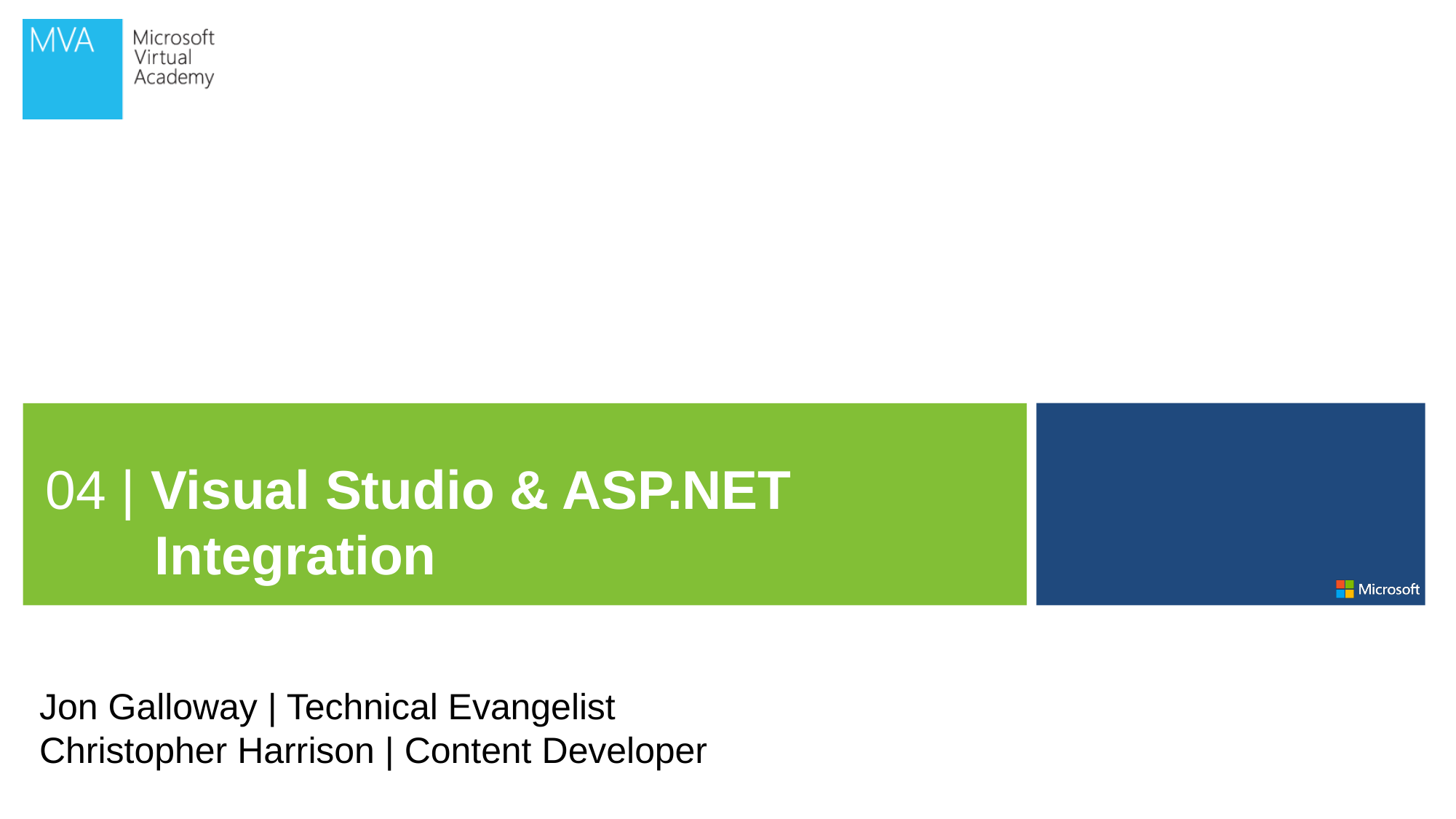

04 | Visual Studio & ASP.NET Integration
Jon Galloway | Technical Evangelist
Christopher Harrison | Content Developer